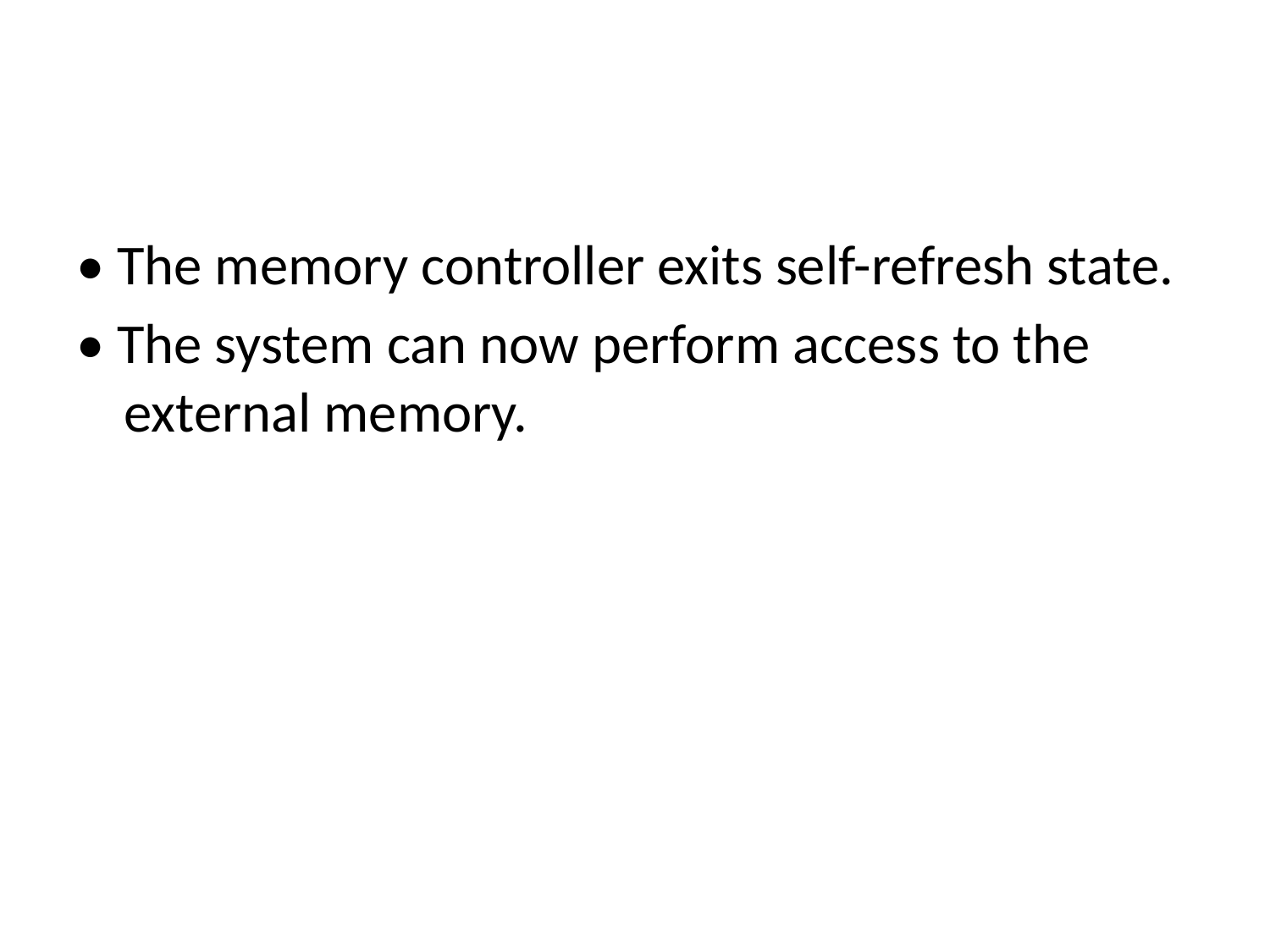

#
• The memory controller exits self-refresh state.
• The system can now perform access to the external memory.